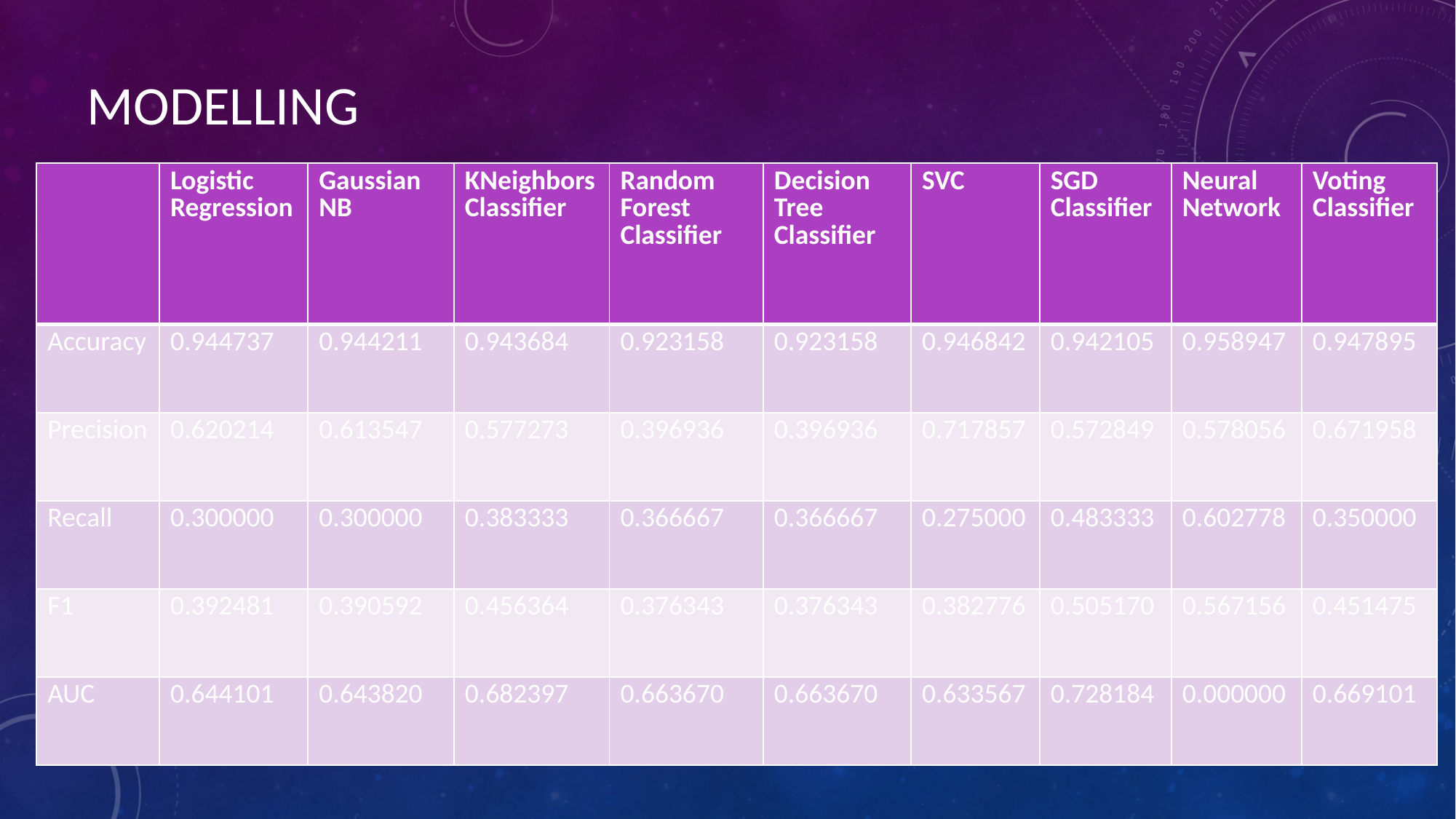

# Modelling
|  | Logistic Regression | Gaussian NB | KNeighbors Classifier | Random Forest Classifier | Decision Tree Classifier | SVC | SGD Classifier | Neural Network | Voting Classifier |
| --- | --- | --- | --- | --- | --- | --- | --- | --- | --- |
| Accuracy | 0.944737 | 0.944211 | 0.943684 | 0.923158 | 0.923158 | 0.946842 | 0.942105 | 0.958947 | 0.947895 |
| Precision | 0.620214 | 0.613547 | 0.577273 | 0.396936 | 0.396936 | 0.717857 | 0.572849 | 0.578056 | 0.671958 |
| Recall | 0.300000 | 0.300000 | 0.383333 | 0.366667 | 0.366667 | 0.275000 | 0.483333 | 0.602778 | 0.350000 |
| F1 | 0.392481 | 0.390592 | 0.456364 | 0.376343 | 0.376343 | 0.382776 | 0.505170 | 0.567156 | 0.451475 |
| AUC | 0.644101 | 0.643820 | 0.682397 | 0.663670 | 0.663670 | 0.633567 | 0.728184 | 0.000000 | 0.669101 |